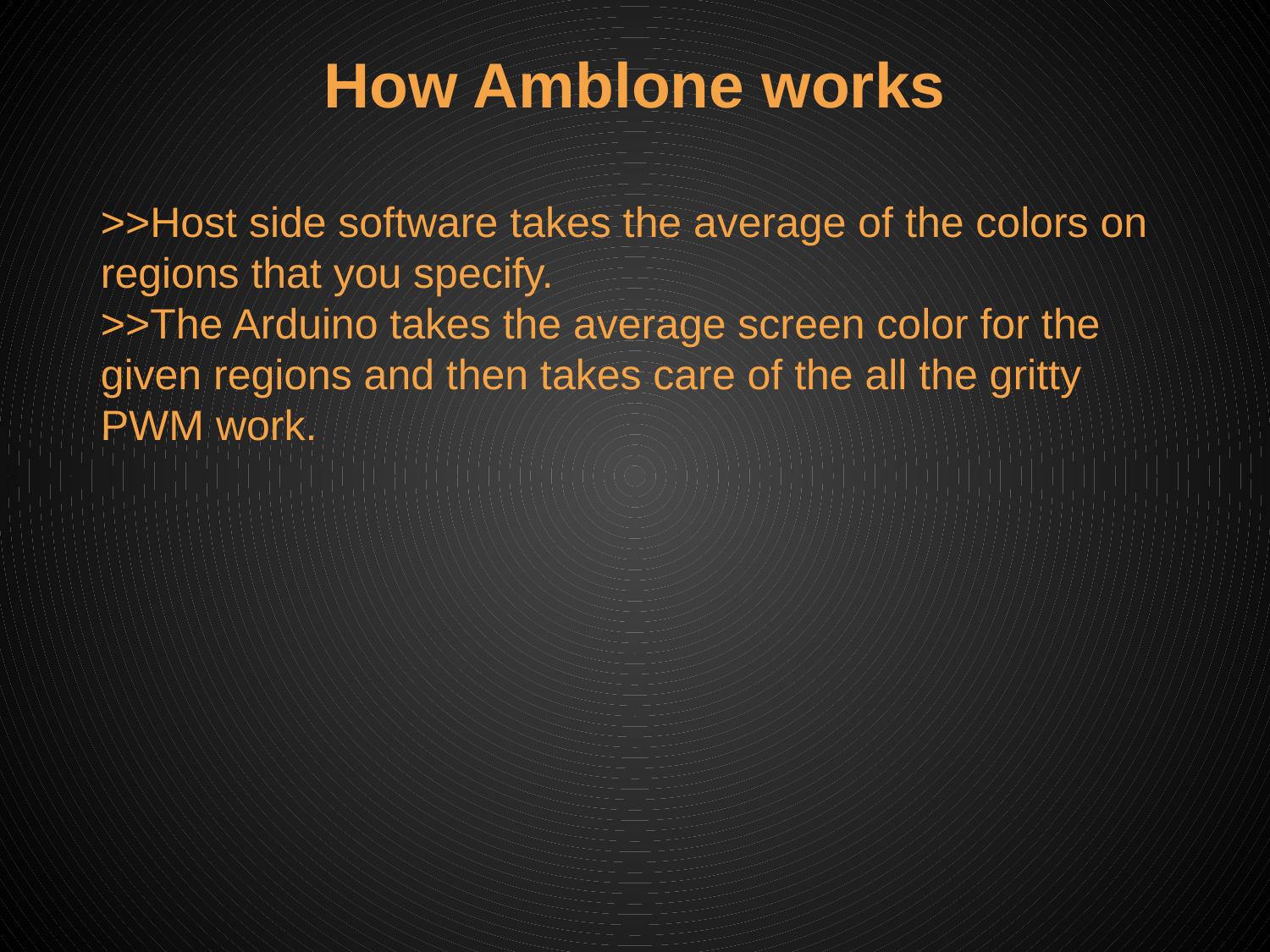

# How Amblone works
>>Host side software takes the average of the colors on regions that you specify.
>>The Arduino takes the average screen color for the given regions and then takes care of the all the gritty PWM work.